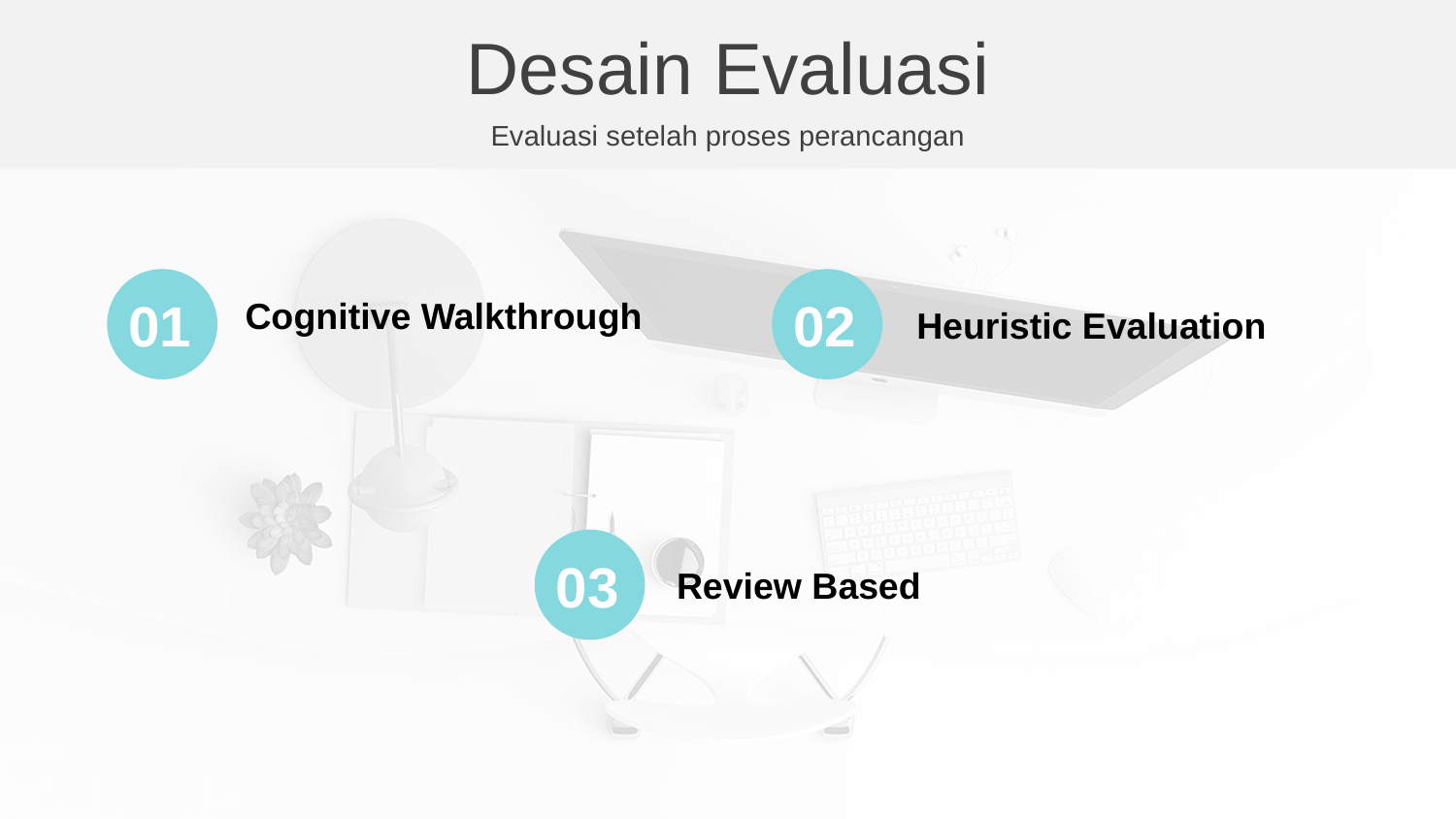

Desain Evaluasi
Evaluasi setelah proses perancangan

Cognitive Walkthrough
01
02
Heuristic Evaluation

03
Review Based